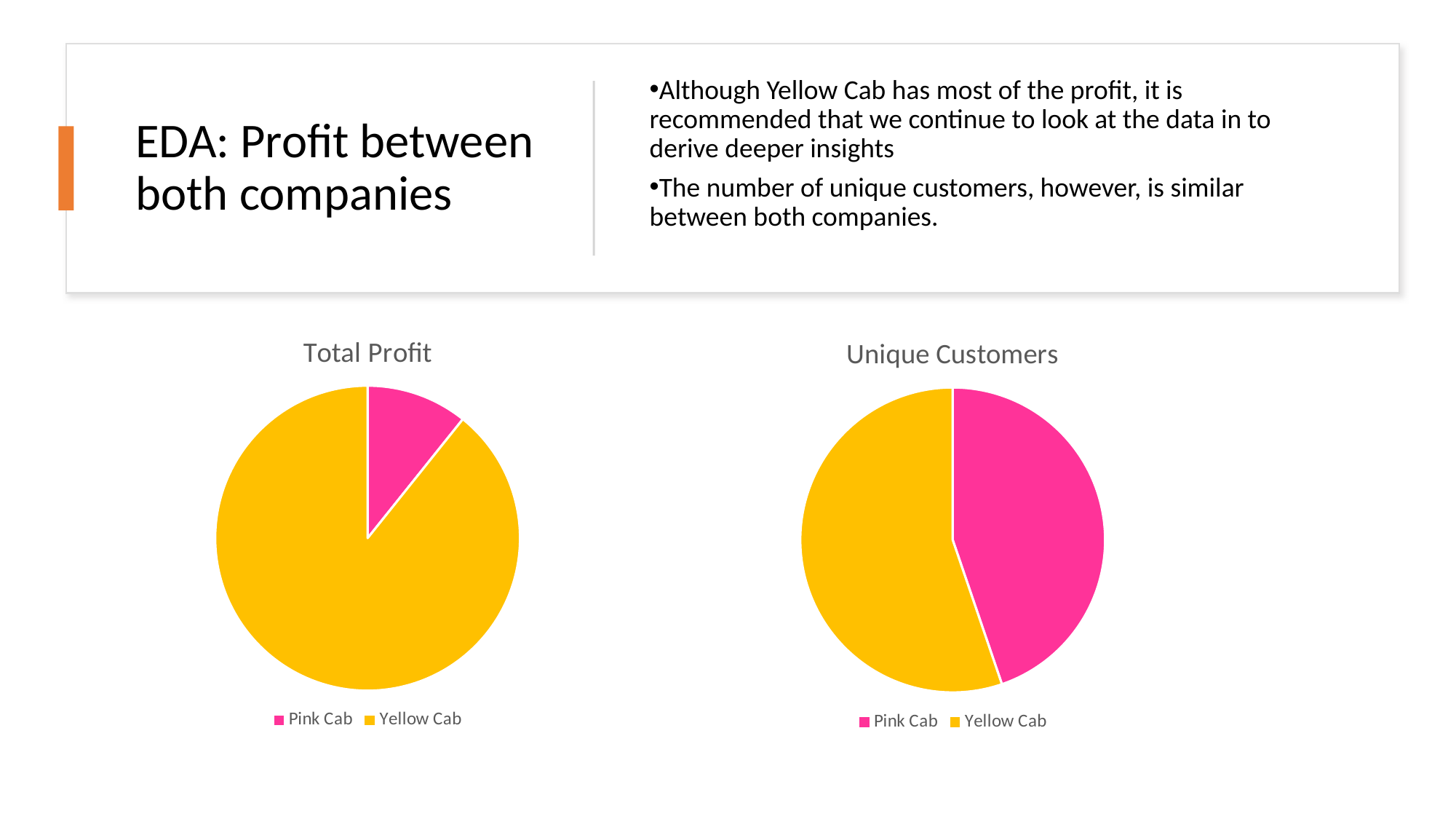

# EDA: Profit between both companies
Although Yellow Cab has most of the profit, it is recommended that we continue to look at the data in to derive deeper insights
The number of unique customers, however, is similar between both companies.

### Chart: Total Profit

| Category | Profit |
|---|---|
| Pink Cab | 5.3 |
| Yellow Cab | 44.0 |

### Chart: Unique Customers

| Category | Customers |
|---|---|
| Pink Cab | 32330.0 |
| Yellow Cab | 39896.0 |